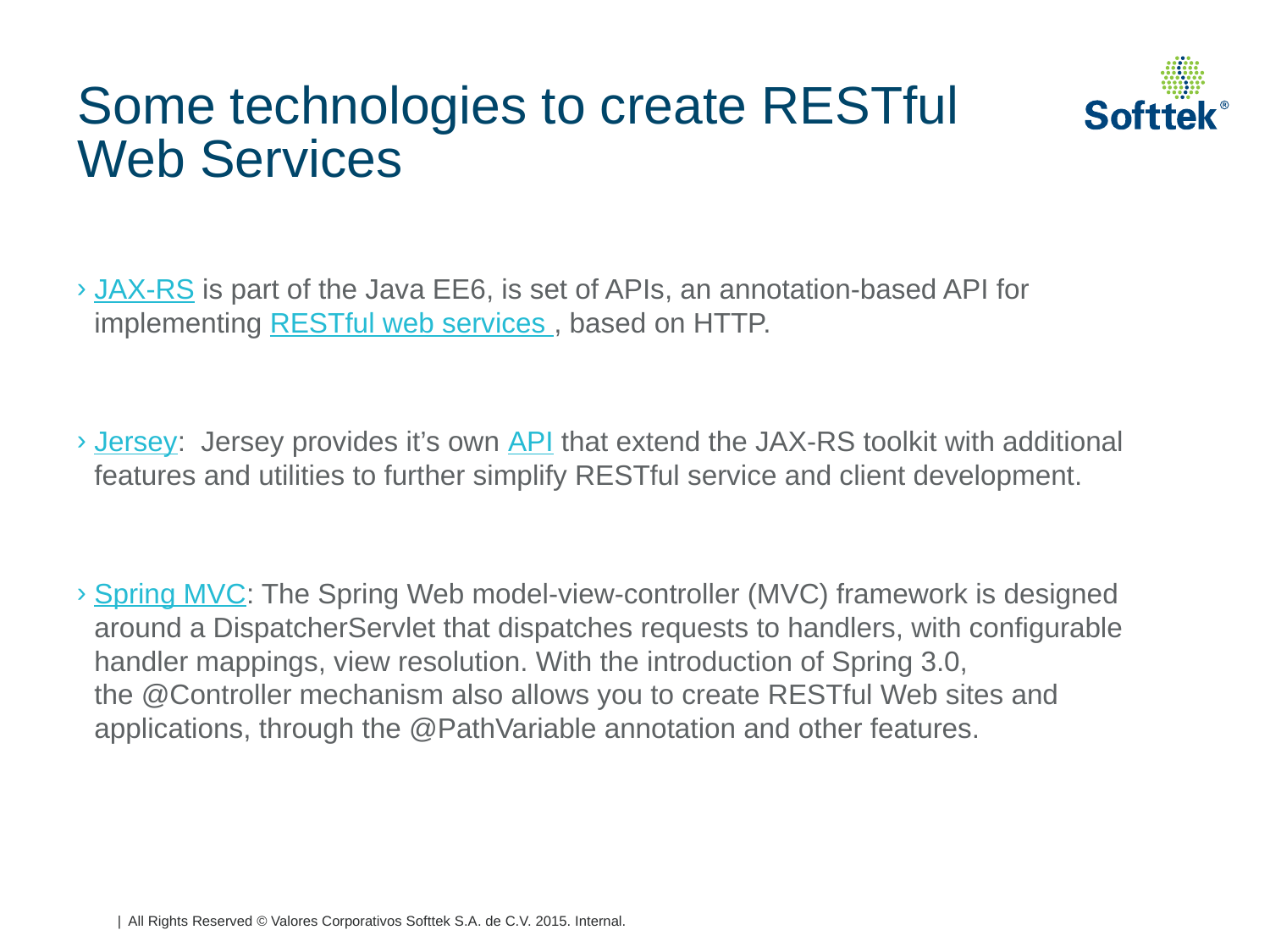

# Some technologies to create RESTful Web Services

JAX-RS is part of the Java EE6, is set of APIs, an annotation-based API for implementing RESTful web services , based on HTTP.

Jersey:  Jersey provides it’s own API that extend the JAX-RS toolkit with additional features and utilities to further simplify RESTful service and client development.

Spring MVC: The Spring Web model-view-controller (MVC) framework is designed around a DispatcherServlet that dispatches requests to handlers, with configurable handler mappings, view resolution. With the introduction of Spring 3.0, the @Controller mechanism also allows you to create RESTful Web sites and applications, through the @PathVariable annotation and other features.